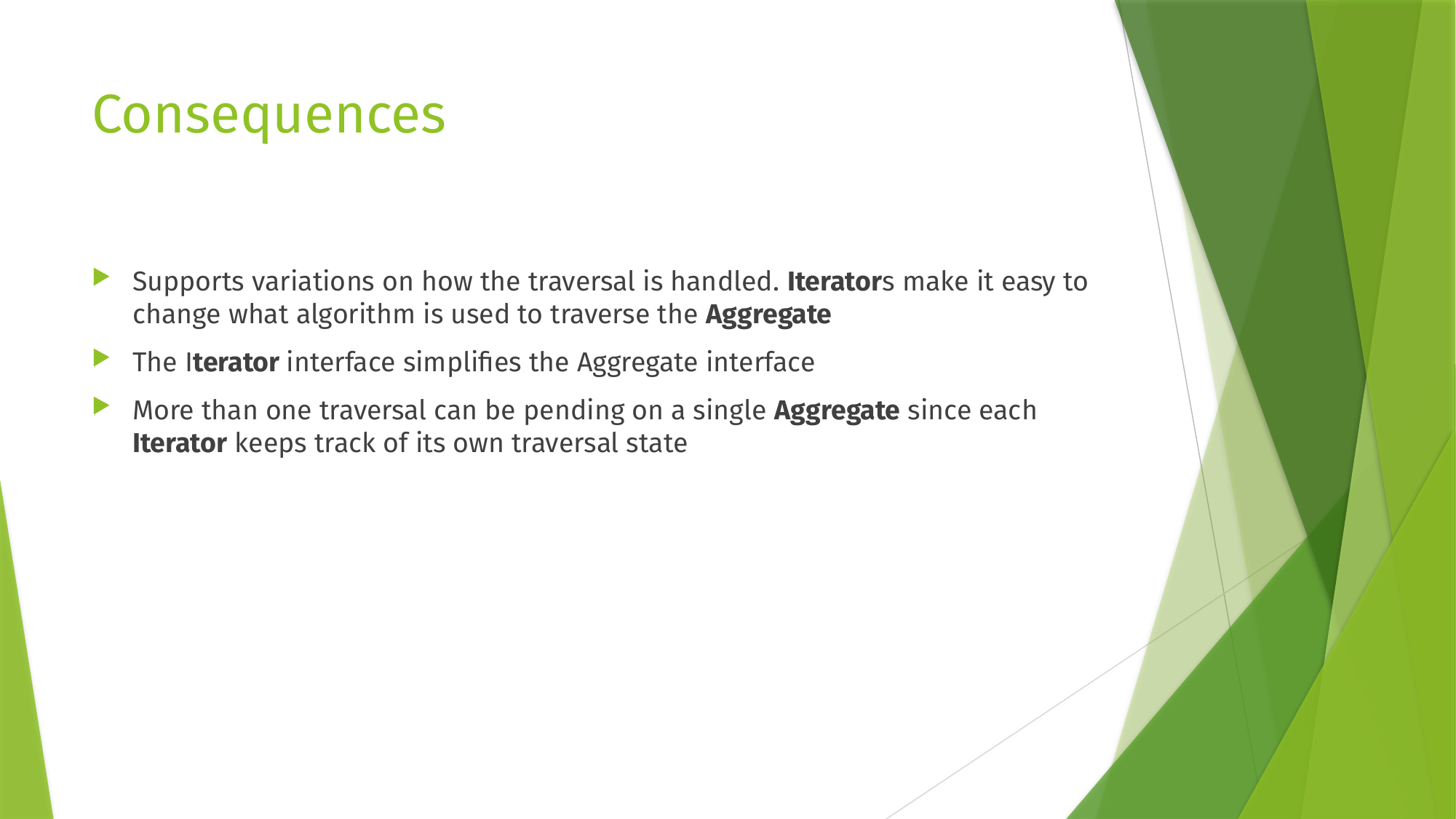

# Consequences
Supports variations on how the traversal is handled. Iterators make it easy to change what algorithm is used to traverse the Aggregate
The Iterator interface simplifies the Aggregate interface
More than one traversal can be pending on a single Aggregate since each Iterator keeps track of its own traversal state